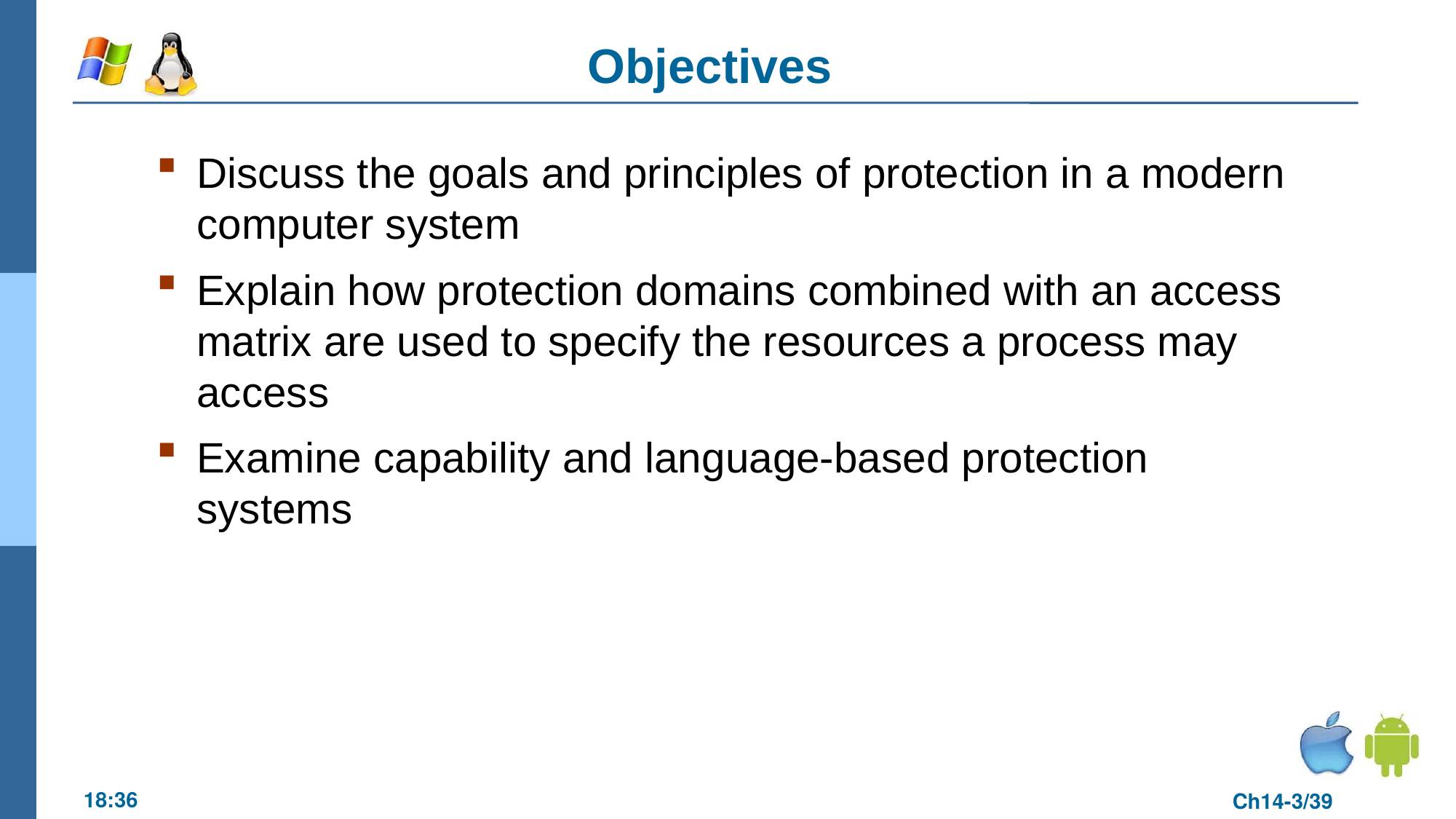

# Objectives
Discuss the goals and principles of protection in a modern computer system
Explain how protection domains combined with an access matrix are used to specify the resources a process may access
Examine capability and language-based protection systems